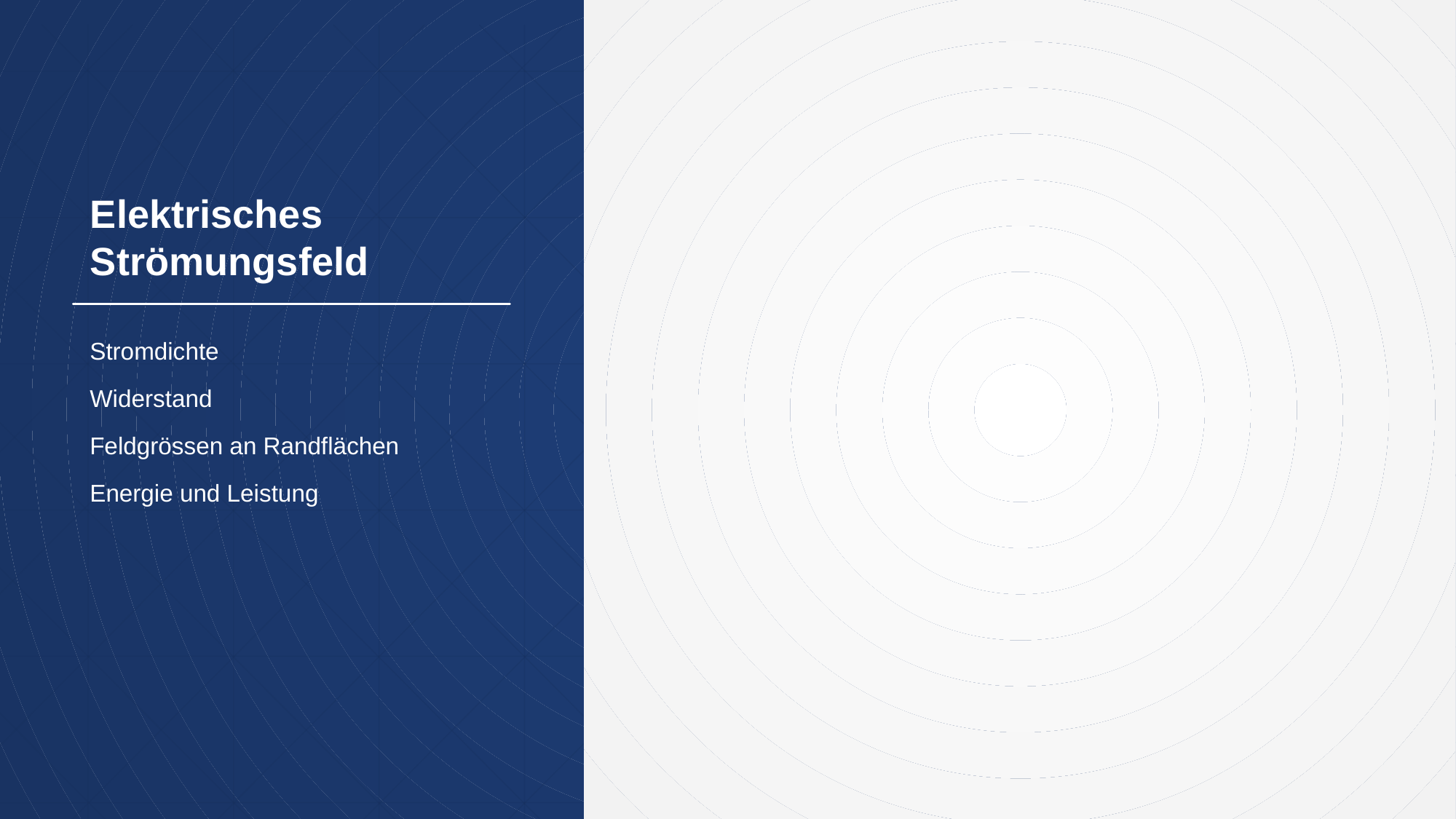

# Elektrisches Strömungsfeld

Stromdichte
Widerstand
Feldgrössen an Randflächen
Energie und Leistung